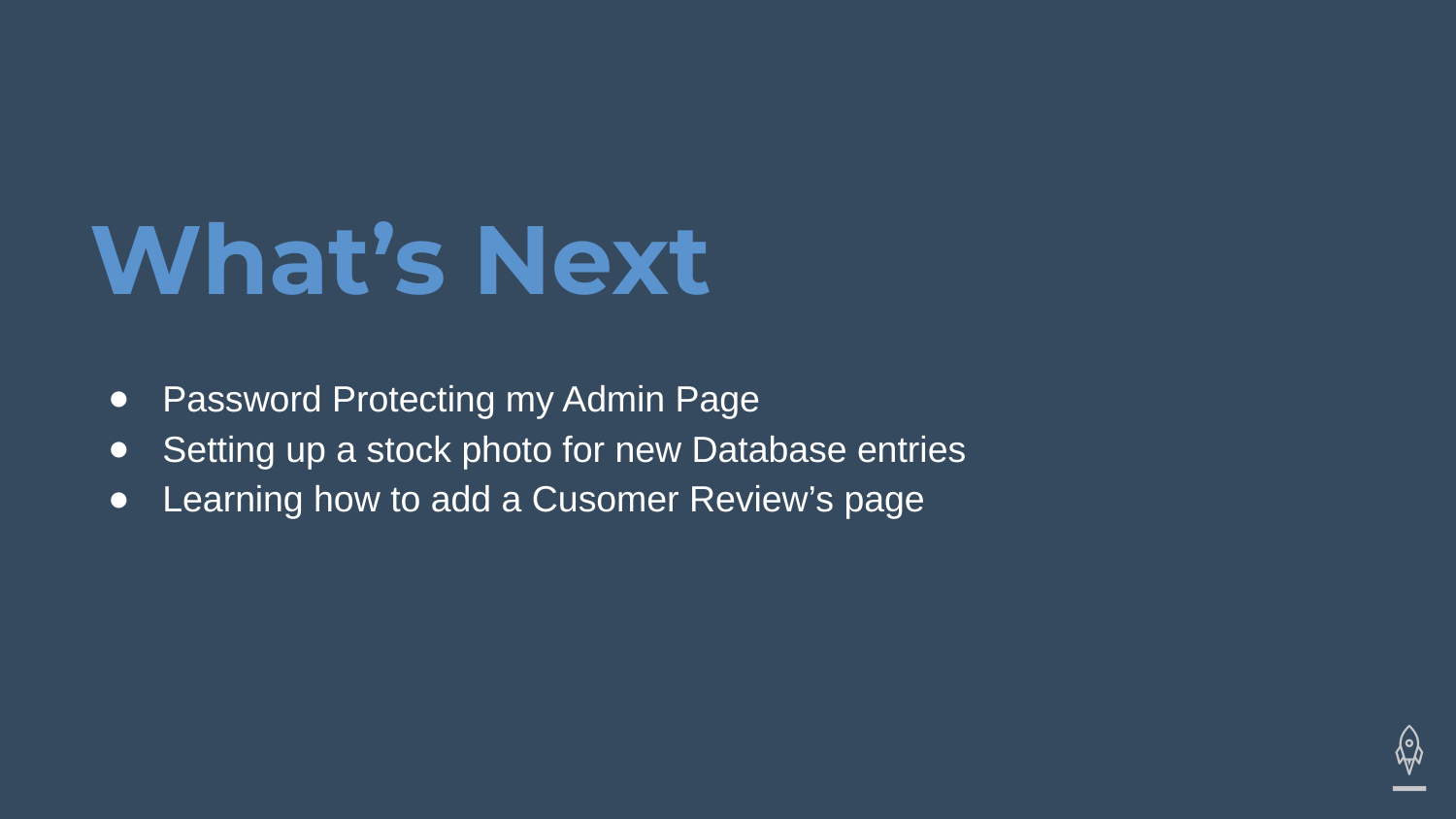

# What’s Next
Password Protecting my Admin Page
Setting up a stock photo for new Database entries
Learning how to add a Cusomer Review’s page